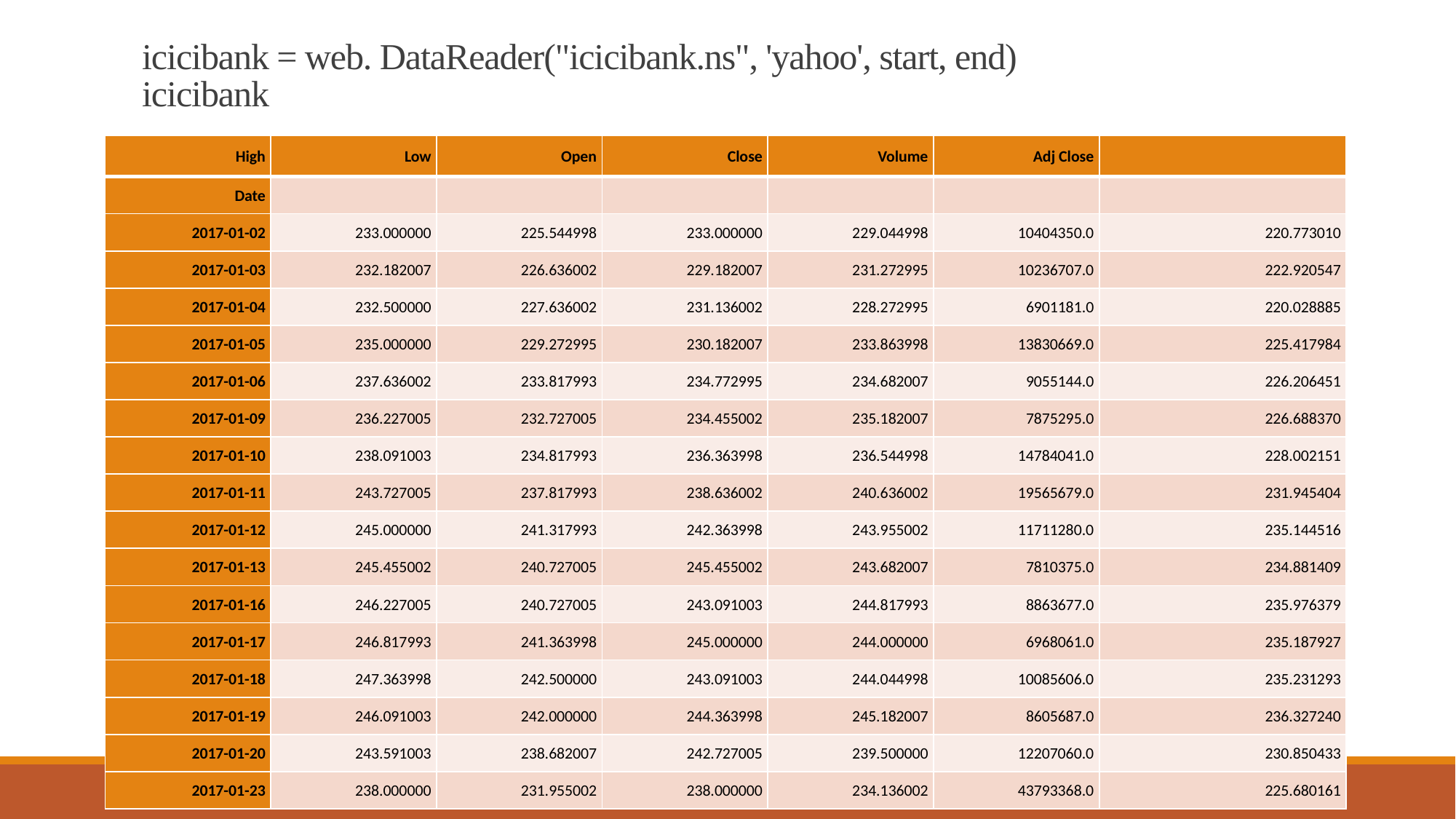

# icicibank = web. DataReader("icicibank.ns", 'yahoo', start, end) icicibank
| High | Low | Open | Close | Volume | Adj Close |  |
| --- | --- | --- | --- | --- | --- | --- |
| Date |  |  |  |  |  |  |
| 2017-01-02 | 233.000000 | 225.544998 | 233.000000 | 229.044998 | 10404350.0 | 220.773010 |
| 2017-01-03 | 232.182007 | 226.636002 | 229.182007 | 231.272995 | 10236707.0 | 222.920547 |
| 2017-01-04 | 232.500000 | 227.636002 | 231.136002 | 228.272995 | 6901181.0 | 220.028885 |
| 2017-01-05 | 235.000000 | 229.272995 | 230.182007 | 233.863998 | 13830669.0 | 225.417984 |
| 2017-01-06 | 237.636002 | 233.817993 | 234.772995 | 234.682007 | 9055144.0 | 226.206451 |
| 2017-01-09 | 236.227005 | 232.727005 | 234.455002 | 235.182007 | 7875295.0 | 226.688370 |
| 2017-01-10 | 238.091003 | 234.817993 | 236.363998 | 236.544998 | 14784041.0 | 228.002151 |
| 2017-01-11 | 243.727005 | 237.817993 | 238.636002 | 240.636002 | 19565679.0 | 231.945404 |
| 2017-01-12 | 245.000000 | 241.317993 | 242.363998 | 243.955002 | 11711280.0 | 235.144516 |
| 2017-01-13 | 245.455002 | 240.727005 | 245.455002 | 243.682007 | 7810375.0 | 234.881409 |
| 2017-01-16 | 246.227005 | 240.727005 | 243.091003 | 244.817993 | 8863677.0 | 235.976379 |
| 2017-01-17 | 246.817993 | 241.363998 | 245.000000 | 244.000000 | 6968061.0 | 235.187927 |
| 2017-01-18 | 247.363998 | 242.500000 | 243.091003 | 244.044998 | 10085606.0 | 235.231293 |
| 2017-01-19 | 246.091003 | 242.000000 | 244.363998 | 245.182007 | 8605687.0 | 236.327240 |
| 2017-01-20 | 243.591003 | 238.682007 | 242.727005 | 239.500000 | 12207060.0 | 230.850433 |
| 2017-01-23 | 238.000000 | 231.955002 | 238.000000 | 234.136002 | 43793368.0 | 225.680161 |